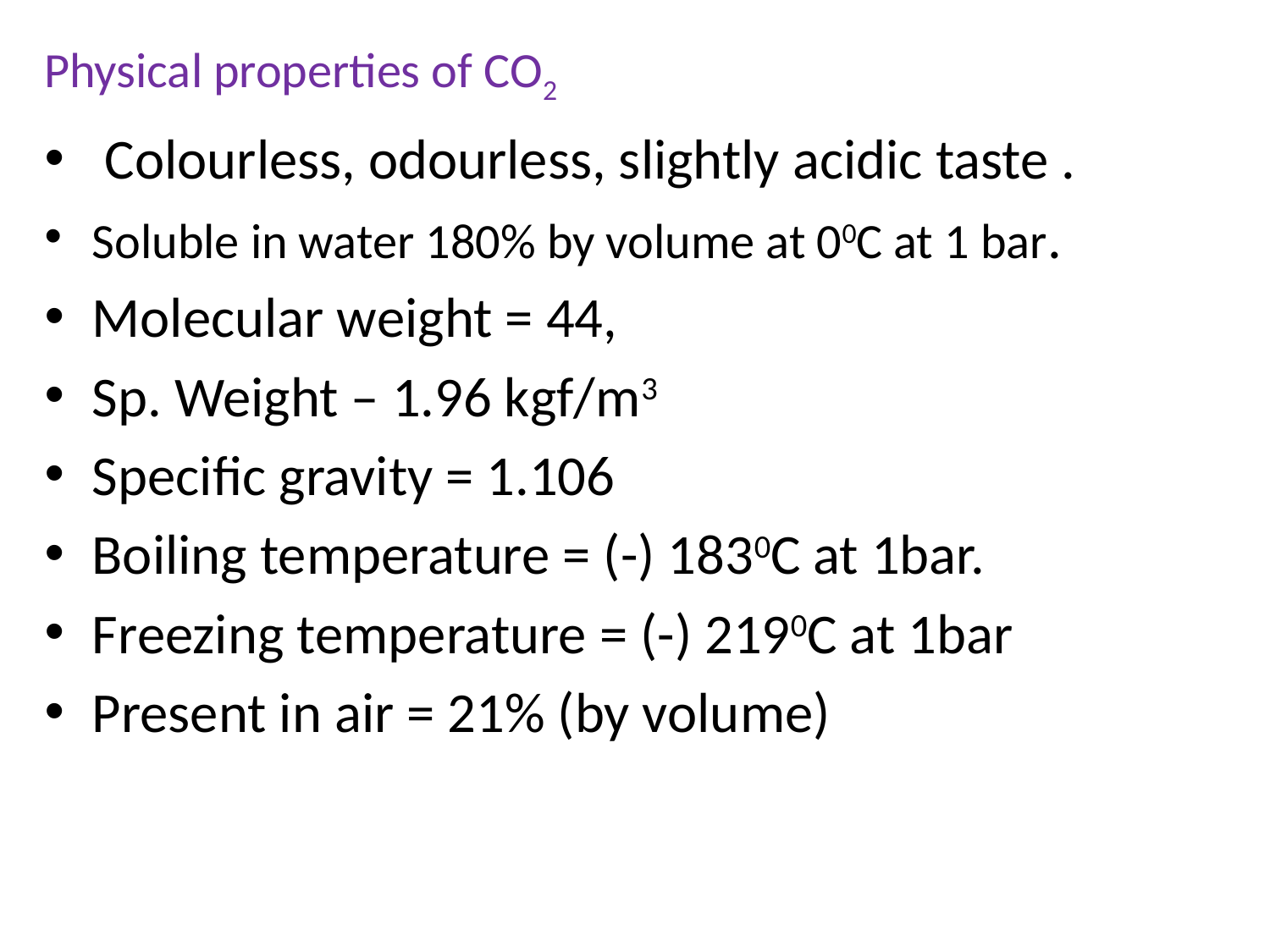

# Physical properties of CO2
 Colourless, odourless, slightly acidic taste .
Soluble in water 180% by volume at 00C at 1 bar.
Molecular weight = 44,
Sp. Weight – 1.96 kgf/m3
Specific gravity = 1.106
Boiling temperature = (-) 1830C at 1bar.
Freezing temperature = (-) 2190C at 1bar
Present in air = 21% (by volume)